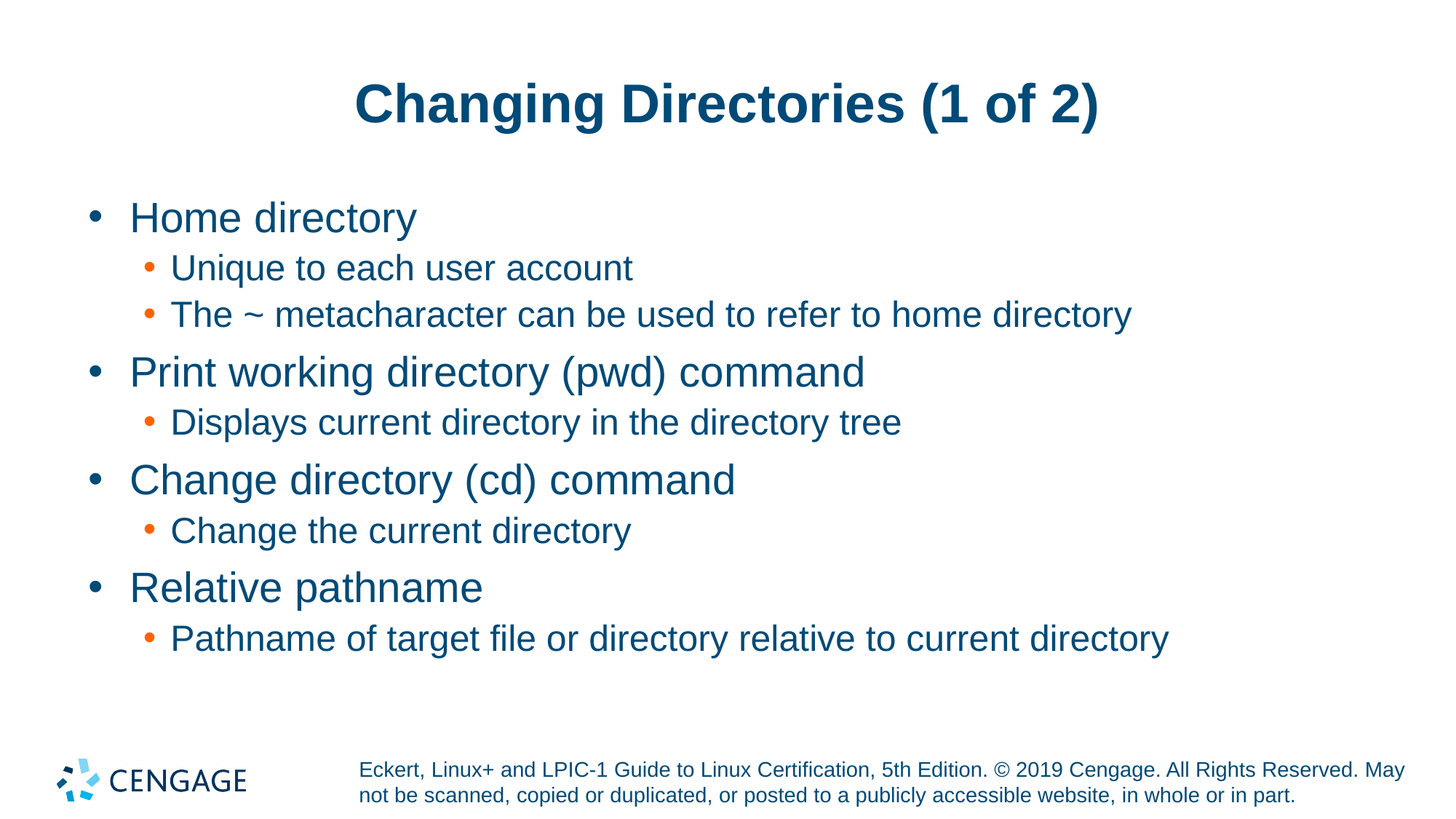

# Changing Directories (1 of 2)
Home directory
Unique to each user account
The ~ metacharacter can be used to refer to home directory
Print working directory (pwd) command
Displays current directory in the directory tree
Change directory (cd) command
Change the current directory
Relative pathname
Pathname of target file or directory relative to current directory